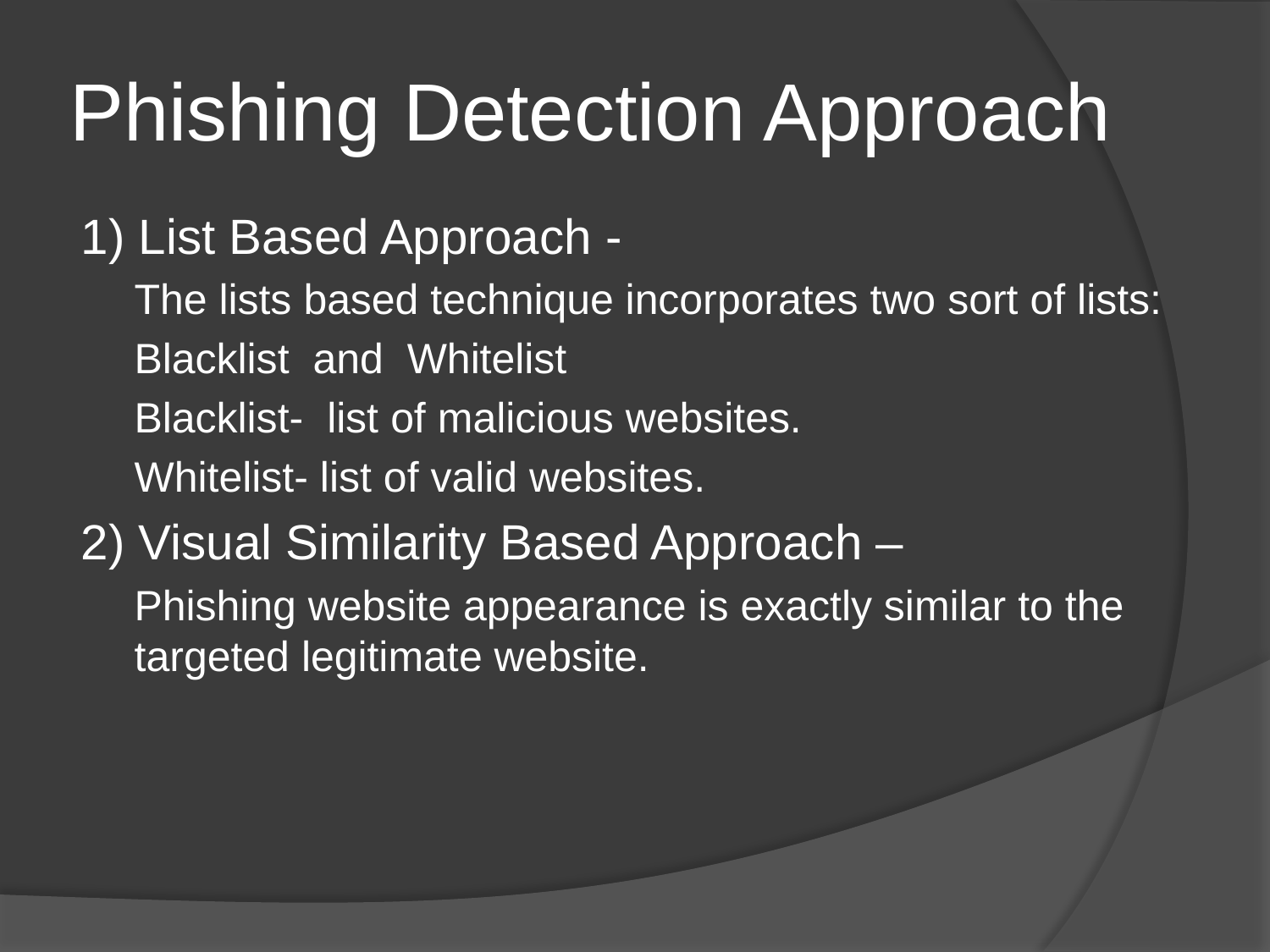

# Phishing Detection Approach
1) List Based Approach -
	The lists based technique incorporates two sort of lists:
	Blacklist  and  Whitelist
	Blacklist-  list of malicious websites.
	Whitelist- list of valid websites.
2) Visual Similarity Based Approach –
	Phishing website appearance is exactly similar to the targeted legitimate website.